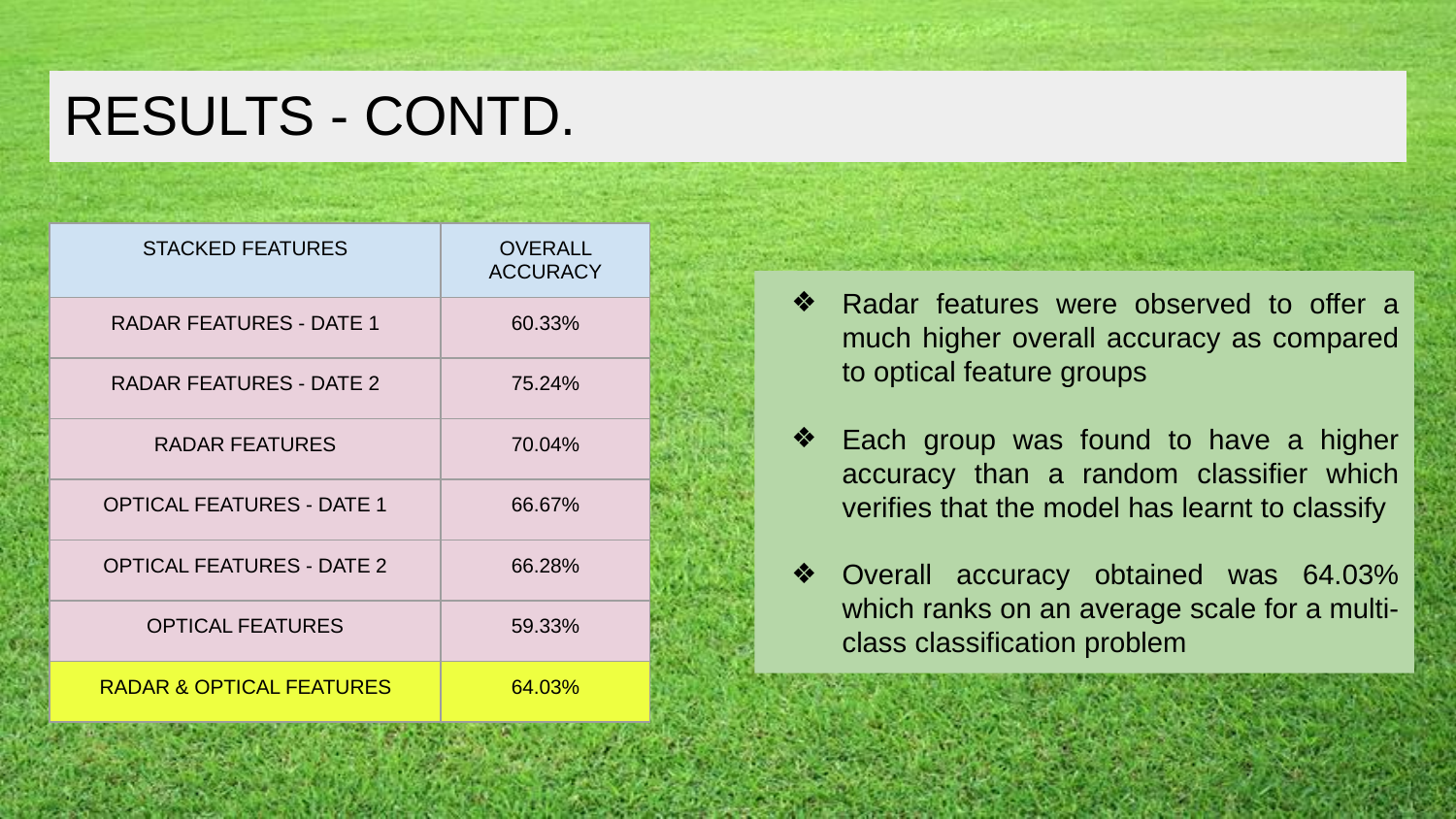

# RESULTS - CONTD.
| STACKED FEATURES | OVERALL ACCURACY |
| --- | --- |
| RADAR FEATURES - DATE 1 | 60.33% |
| RADAR FEATURES - DATE 2 | 75.24% |
| RADAR FEATURES | 70.04% |
| OPTICAL FEATURES - DATE 1 | 66.67% |
| OPTICAL FEATURES - DATE 2 | 66.28% |
| OPTICAL FEATURES | 59.33% |
| RADAR & OPTICAL FEATURES | 64.03% |
Radar features were observed to offer a much higher overall accuracy as compared to optical feature groups

Each group was found to have a higher accuracy than a random classifier which verifies that the model has learnt to classify

Overall accuracy obtained was 64.03% which ranks on an average scale for a multi-class classification problem